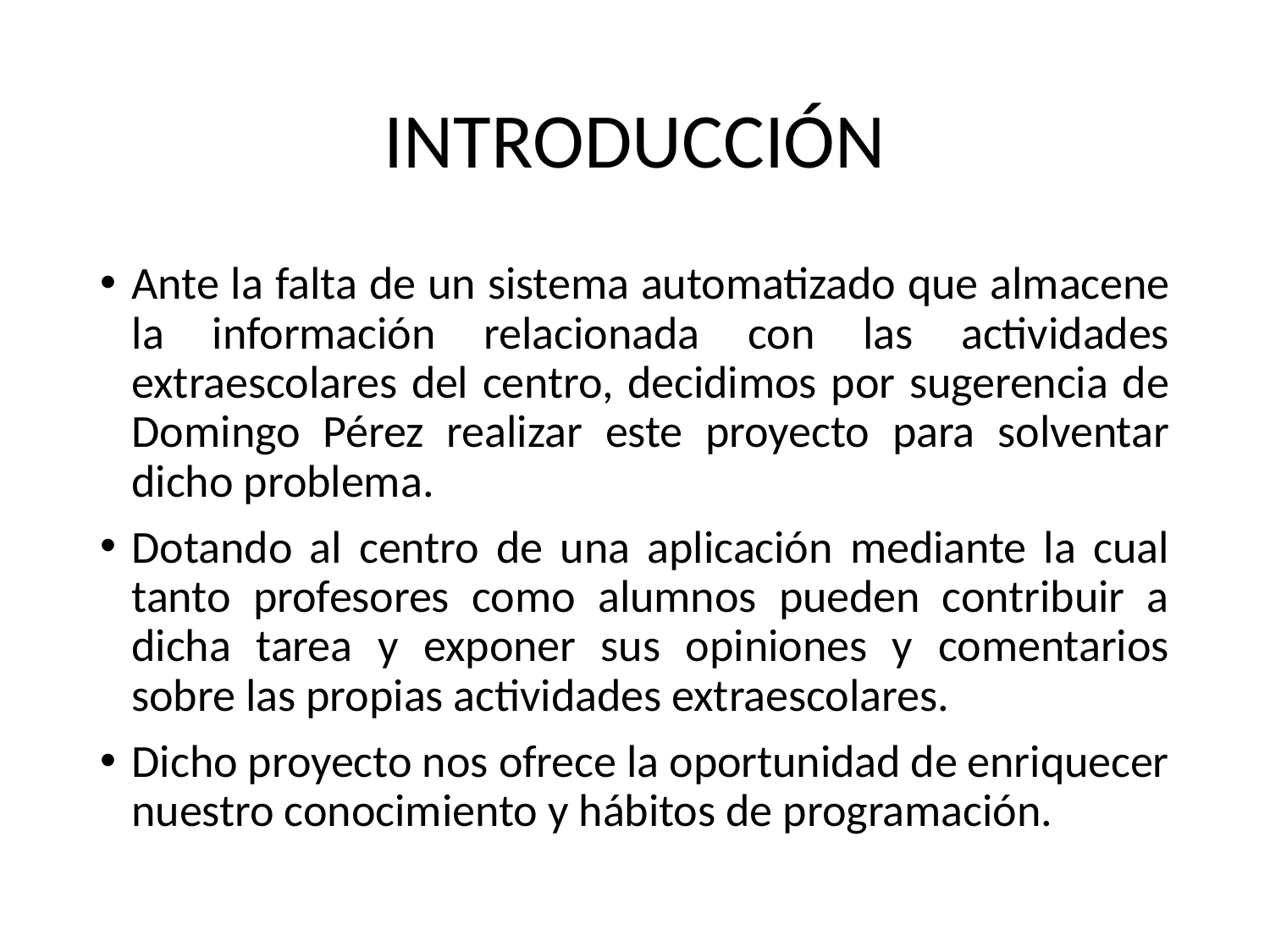

# INTRODUCCIÓN
Ante la falta de un sistema automatizado que almacene la información relacionada con las actividades extraescolares del centro, decidimos por sugerencia de Domingo Pérez realizar este proyecto para solventar dicho problema.
Dotando al centro de una aplicación mediante la cual tanto profesores como alumnos pueden contribuir a dicha tarea y exponer sus opiniones y comentarios sobre las propias actividades extraescolares.
Dicho proyecto nos ofrece la oportunidad de enriquecer nuestro conocimiento y hábitos de programación.